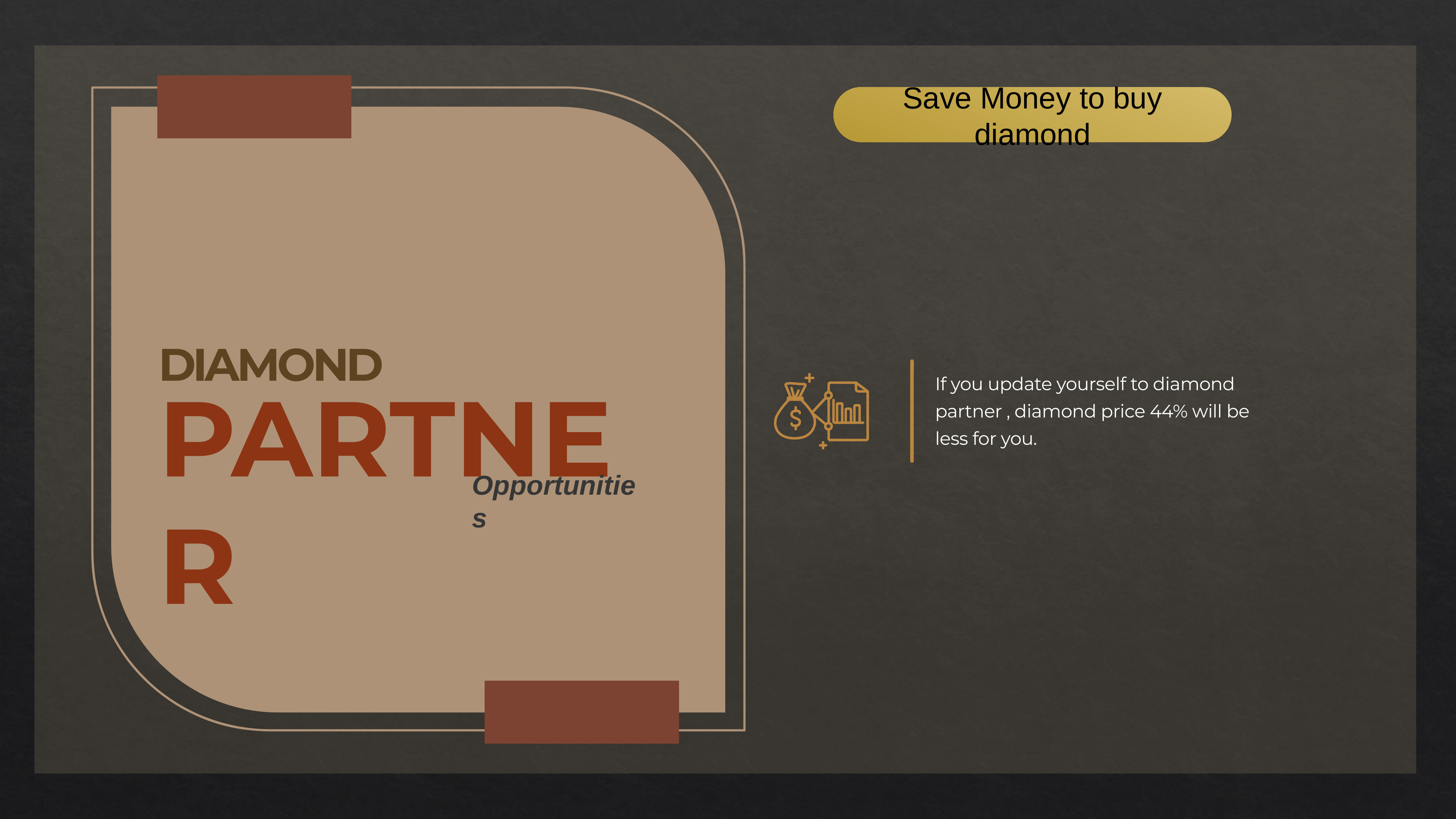

Save Money to buy diamond

DIAMOND

PARTNER

If you update yourself to diamond partner , diamond price 44% will be less for you.
Opportunities